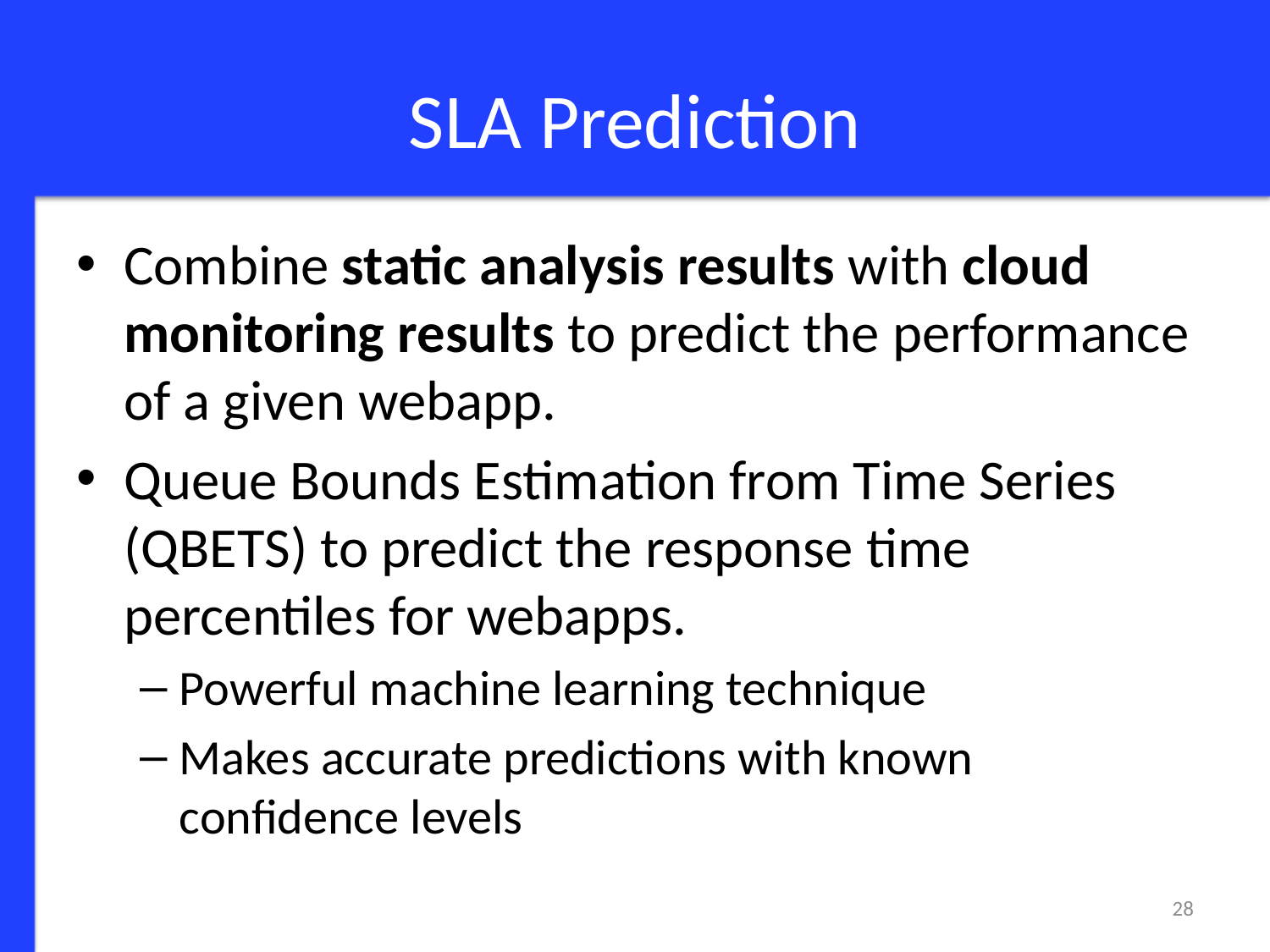

# SLA Prediction
Combine static analysis results with cloud monitoring results to predict the performance of a given webapp.
Queue Bounds Estimation from Time Series (QBETS) to predict the response time percentiles for webapps.
Powerful machine learning technique
Makes accurate predictions with known confidence levels
28